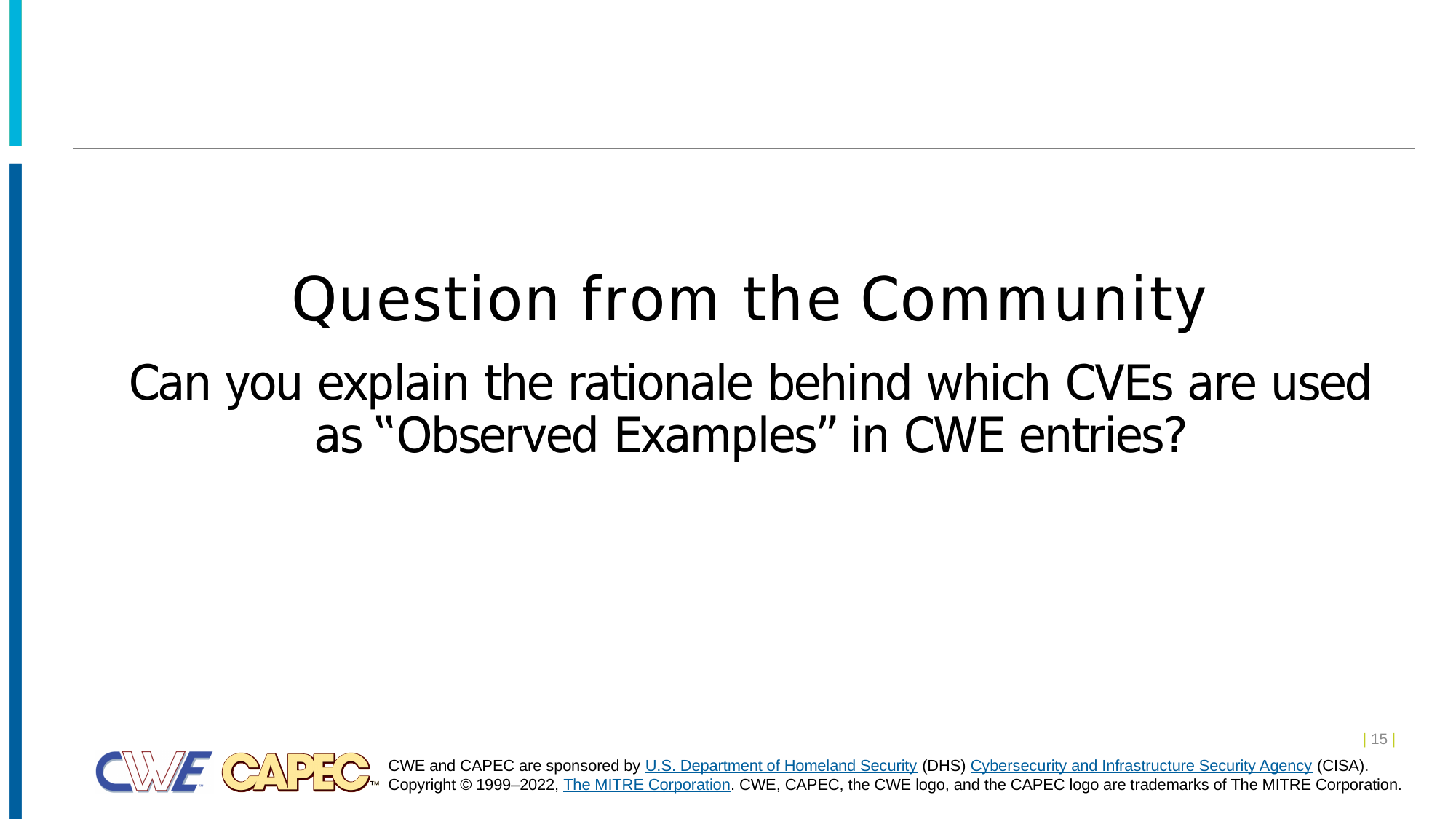

Question from the Community
Can you explain the rationale behind which CVEs are used as “Observed Examples” in CWE entries?

| 15 |